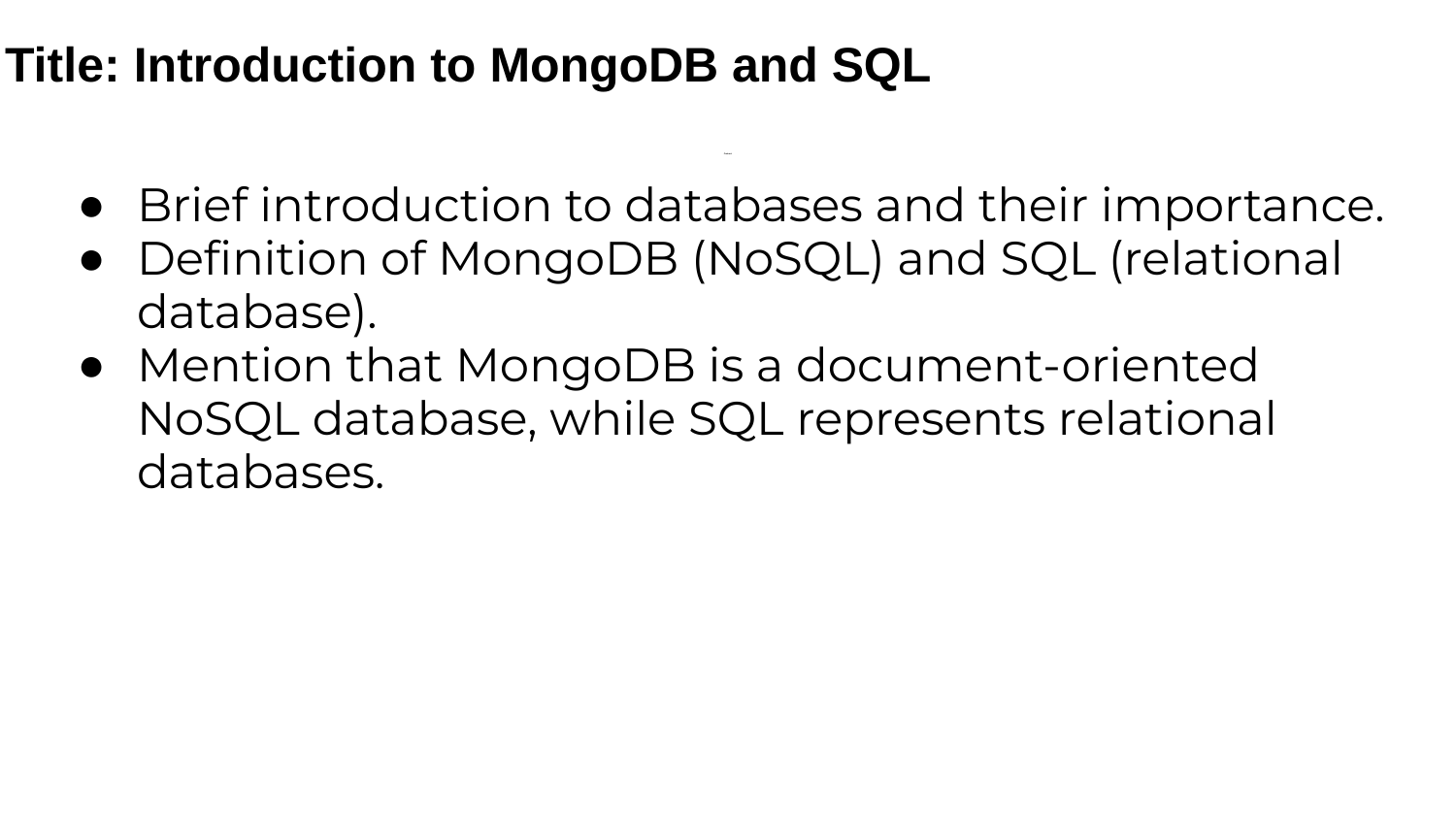

Title: Introduction to MongoDB and SQL
Content:
Brief introduction to databases and their importance.
Definition of MongoDB (NoSQL) and SQL (relational database).
Mention that MongoDB is a document-oriented NoSQL database, while SQL represents relational databases.